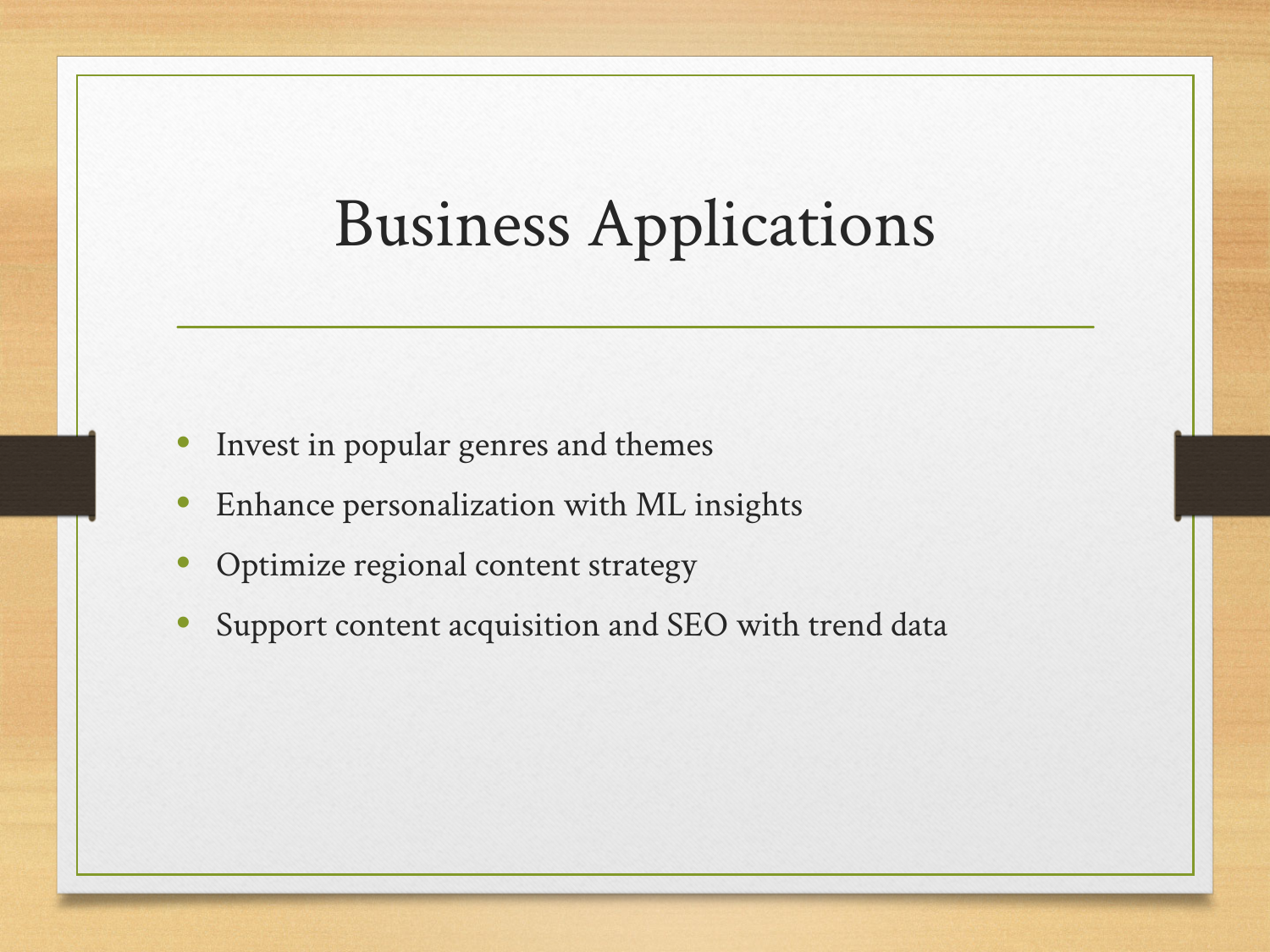

# Business Applications

Invest in popular genres and themes
Enhance personalization with ML insights
Optimize regional content strategy
Support content acquisition and SEO with trend data